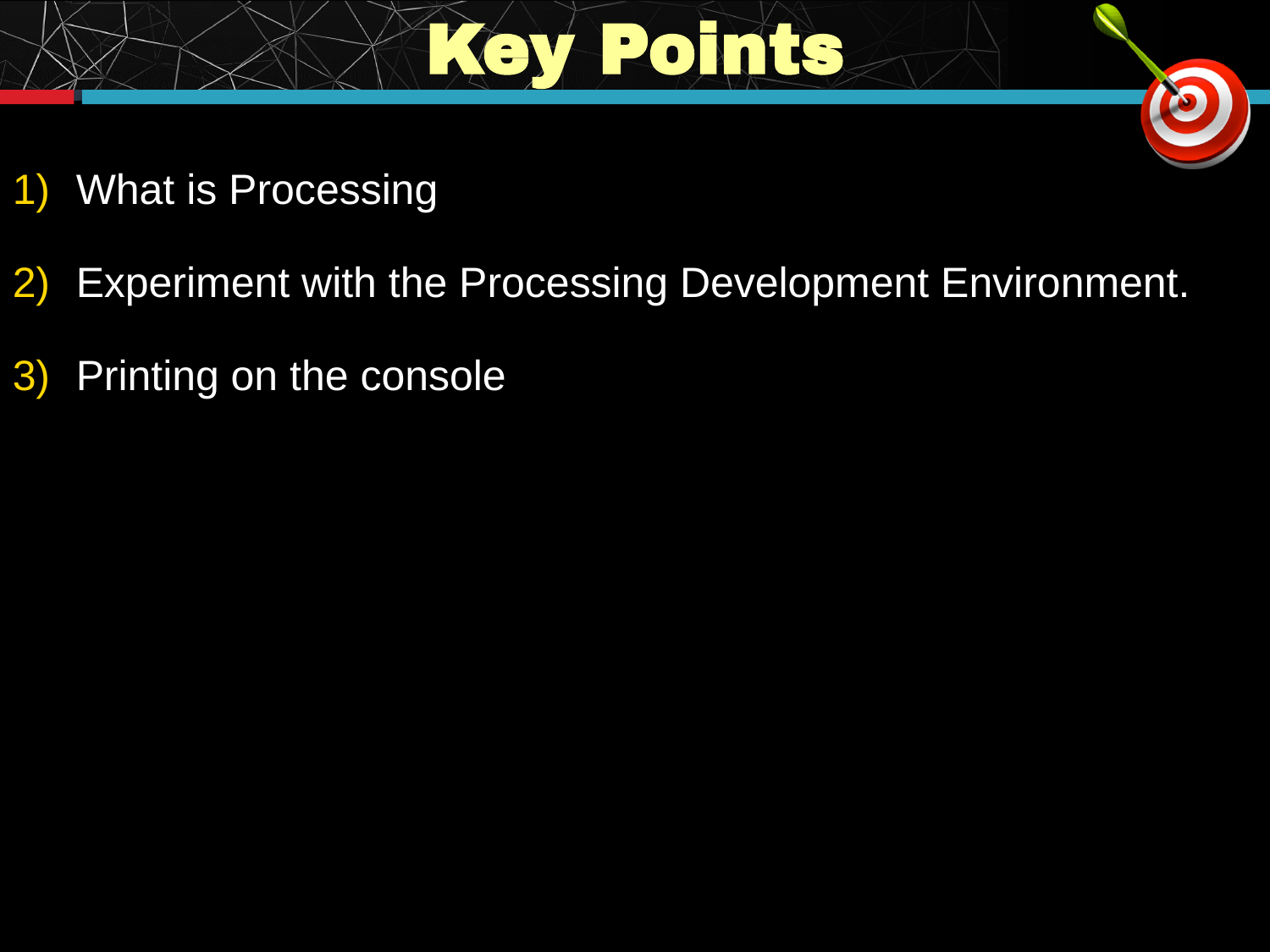

What is Processing
Experiment with the Processing Development Environment.
Printing on the console